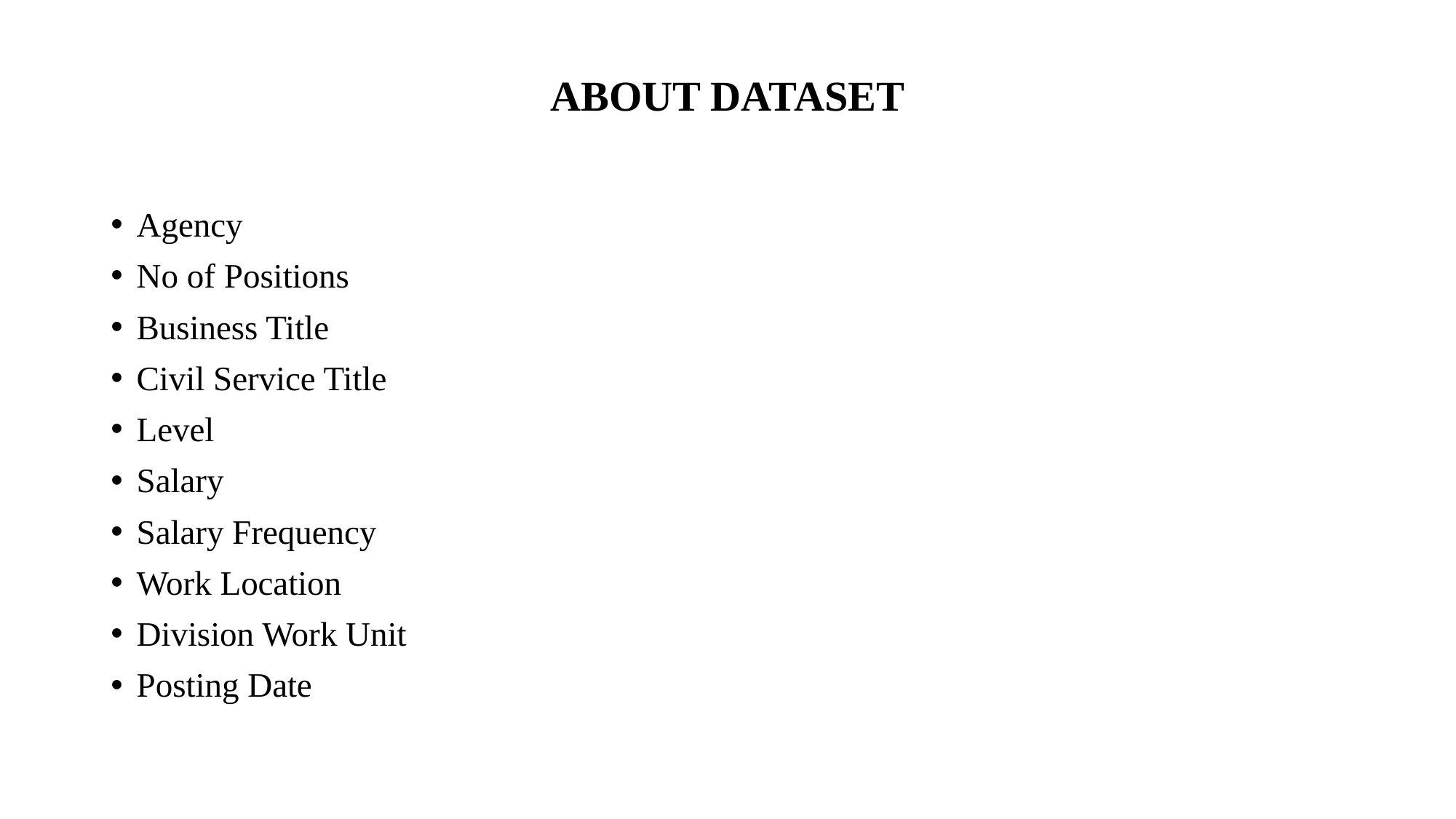

# ABOUT DATASET
Agency
No of Positions
Business Title
Civil Service Title
Level
Salary
Salary Frequency
Work Location
Division Work Unit
Posting Date